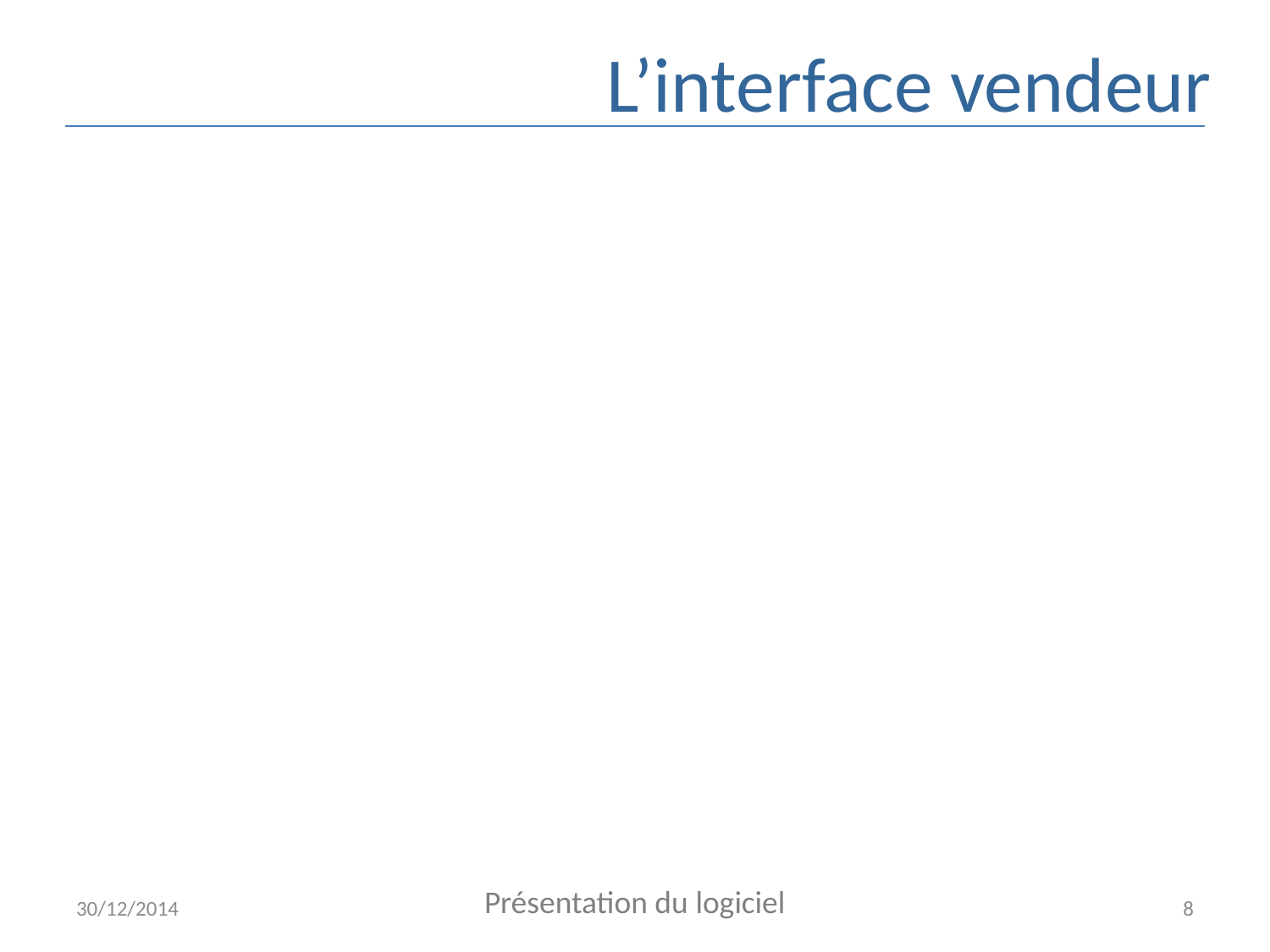

# L’interface vendeur

Présentation du logiciel
30/12/2014
8